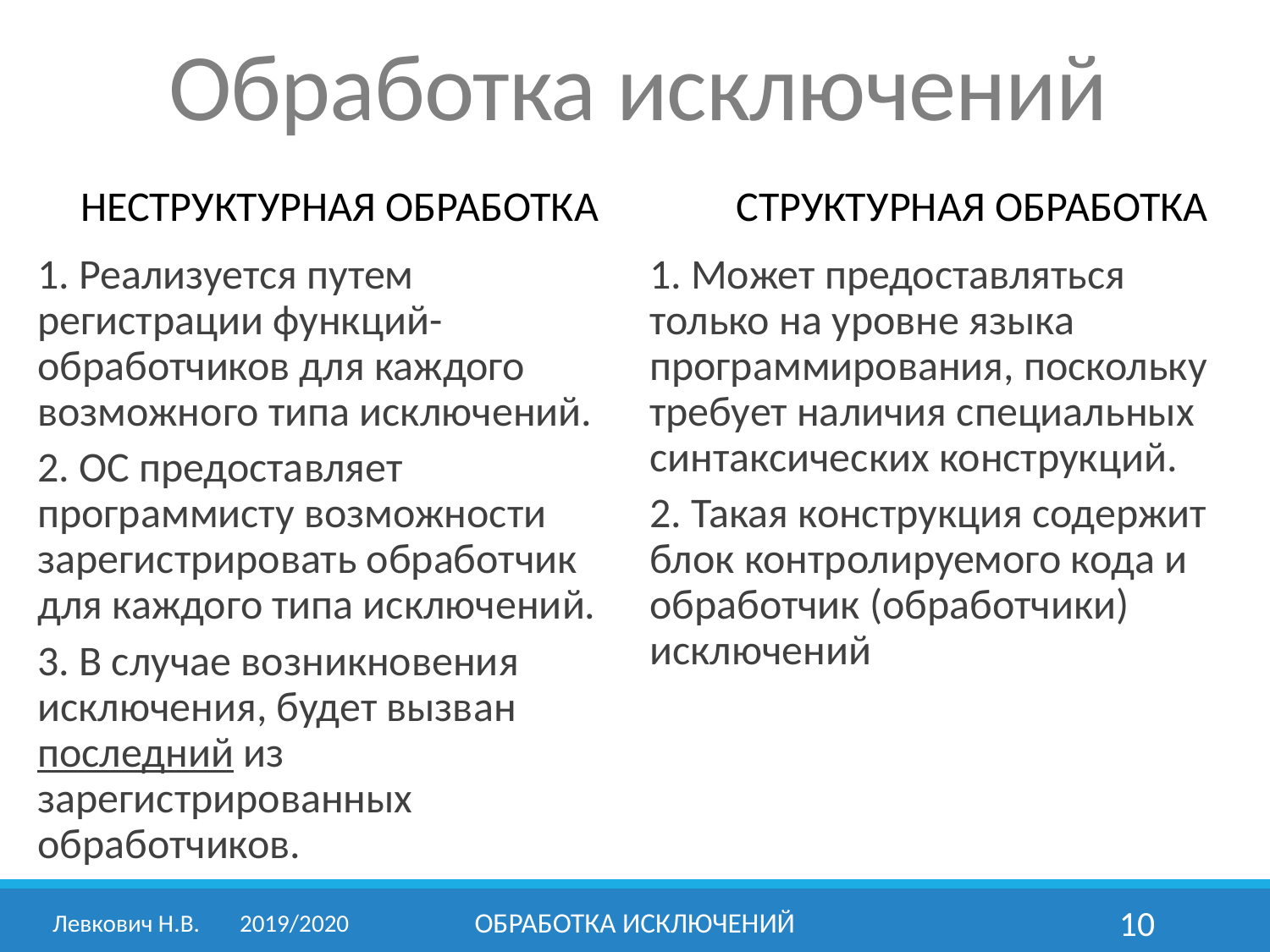

# Обработка исключений
НЕСТРУКТУРНАЯ ОБРАБОТКА
СТРУКТУРНАЯ ОБРАБОТКА
1. Реализуется путем регистрации функций-обработчиков для каждого возможного типа исключений.
2. ОС предоставляет программисту возможности зарегистрировать обработчик для каждого типа исключений.
3. В случае возникновения исключения, будет вызван последний из зарегистрированных обработчиков.
1. Может предоставляться только на уровне языка программирования, поскольку
требует наличия специальных синтаксических конструкций.
2. Такая конструкция содержит блок контролируемого кода и обработчик (обработчики) исключений
Левкович Н.В.	2019/2020
Обработка исключений
10